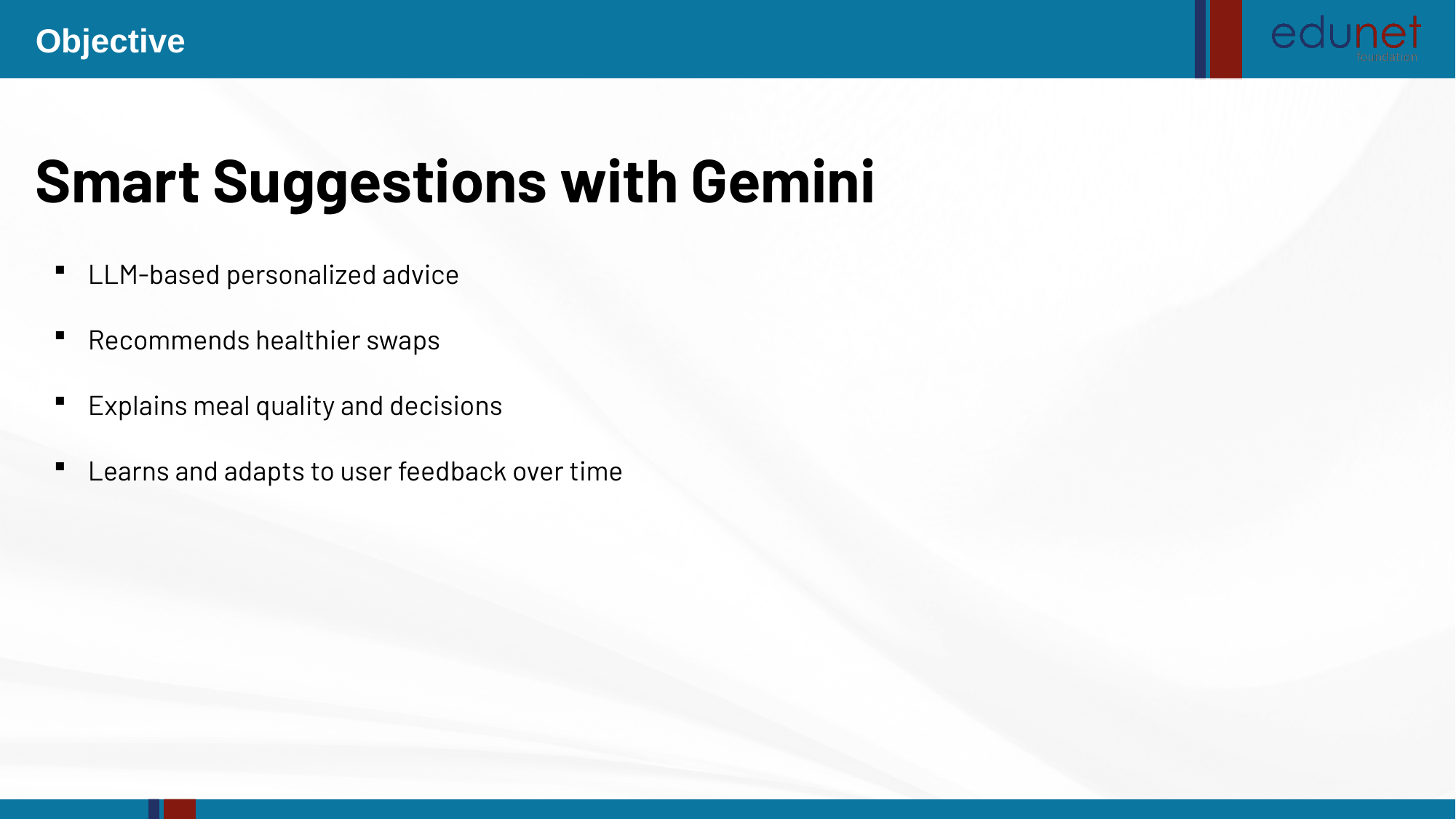

Objective
Smart Suggestions with Gemini
LLM-based personalized advice
Recommends healthier swaps
Explains meal quality and decisions
Learns and adapts to user feedback over time